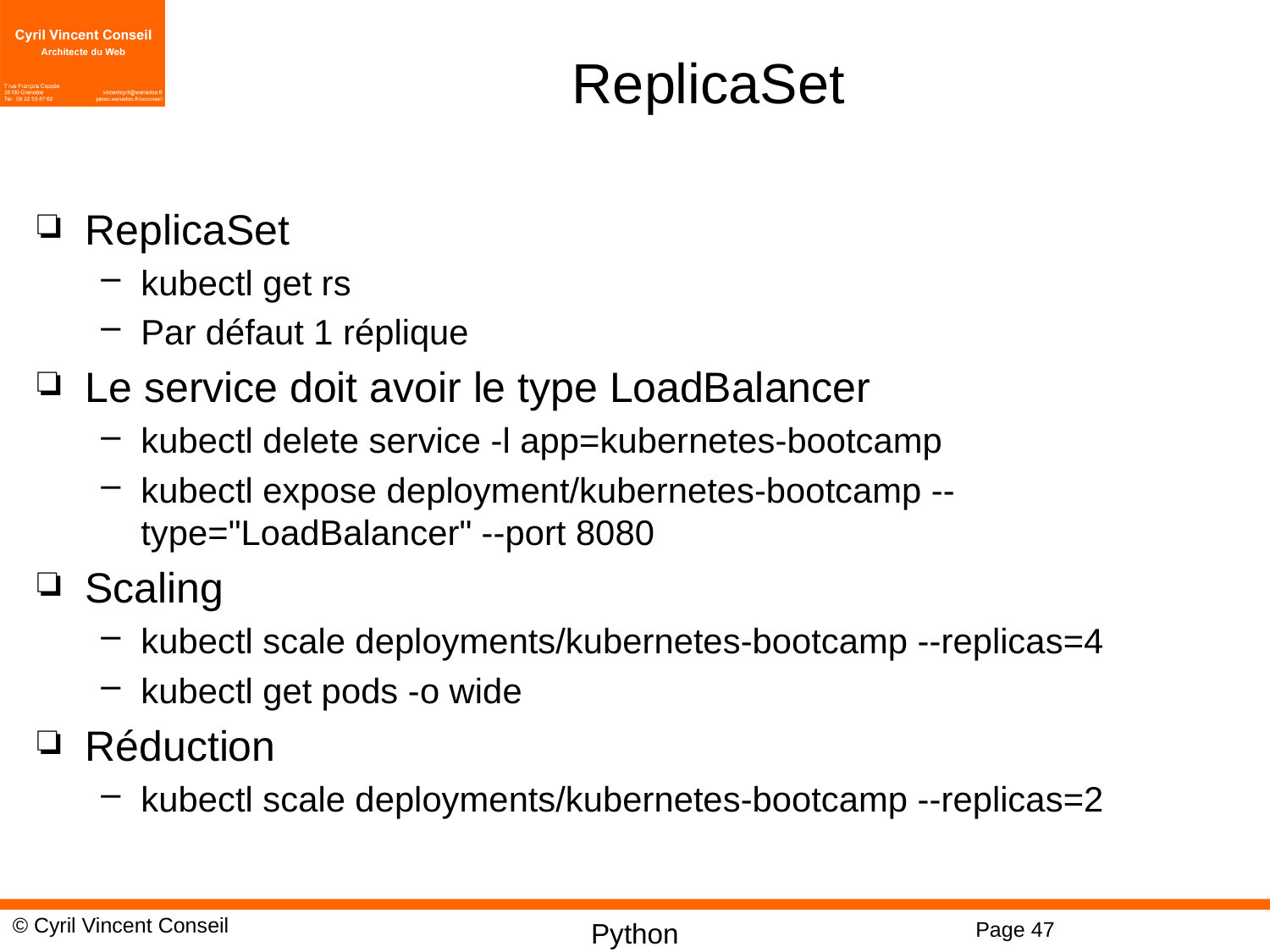

# ReplicaSet
ReplicaSet
kubectl get rs
Par défaut 1 réplique
Le service doit avoir le type LoadBalancer
kubectl delete service -l app=kubernetes-bootcamp
kubectl expose deployment/kubernetes-bootcamp --type="LoadBalancer" --port 8080
Scaling
kubectl scale deployments/kubernetes-bootcamp --replicas=4
kubectl get pods -o wide
Réduction
kubectl scale deployments/kubernetes-bootcamp --replicas=2